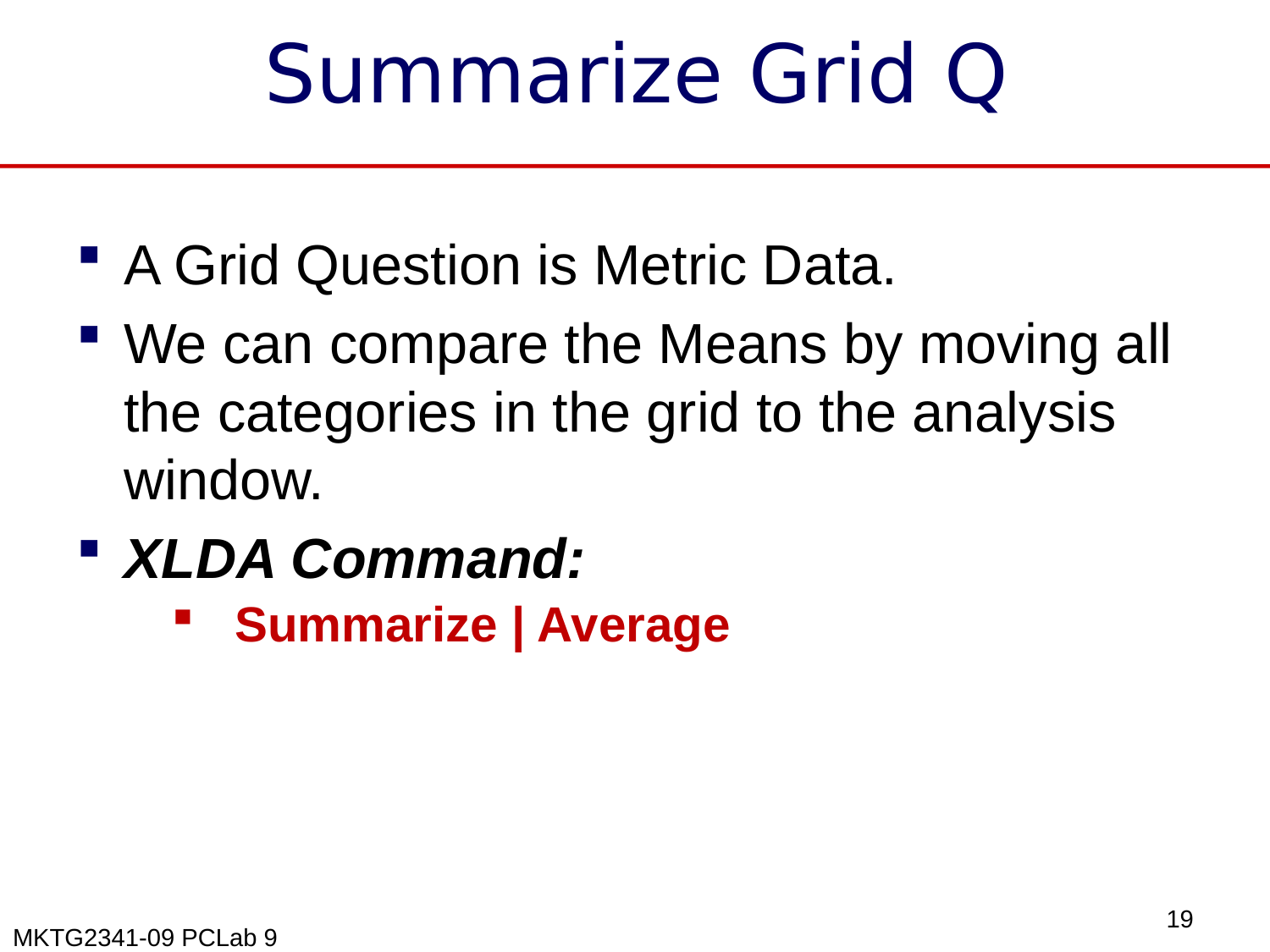

# Summarize Grid Q
A Grid Question is Metric Data.
We can compare the Means by moving all the categories in the grid to the analysis window.
XLDA Command:
Summarize | Average

19
MKTG2341-09 PCLab 9